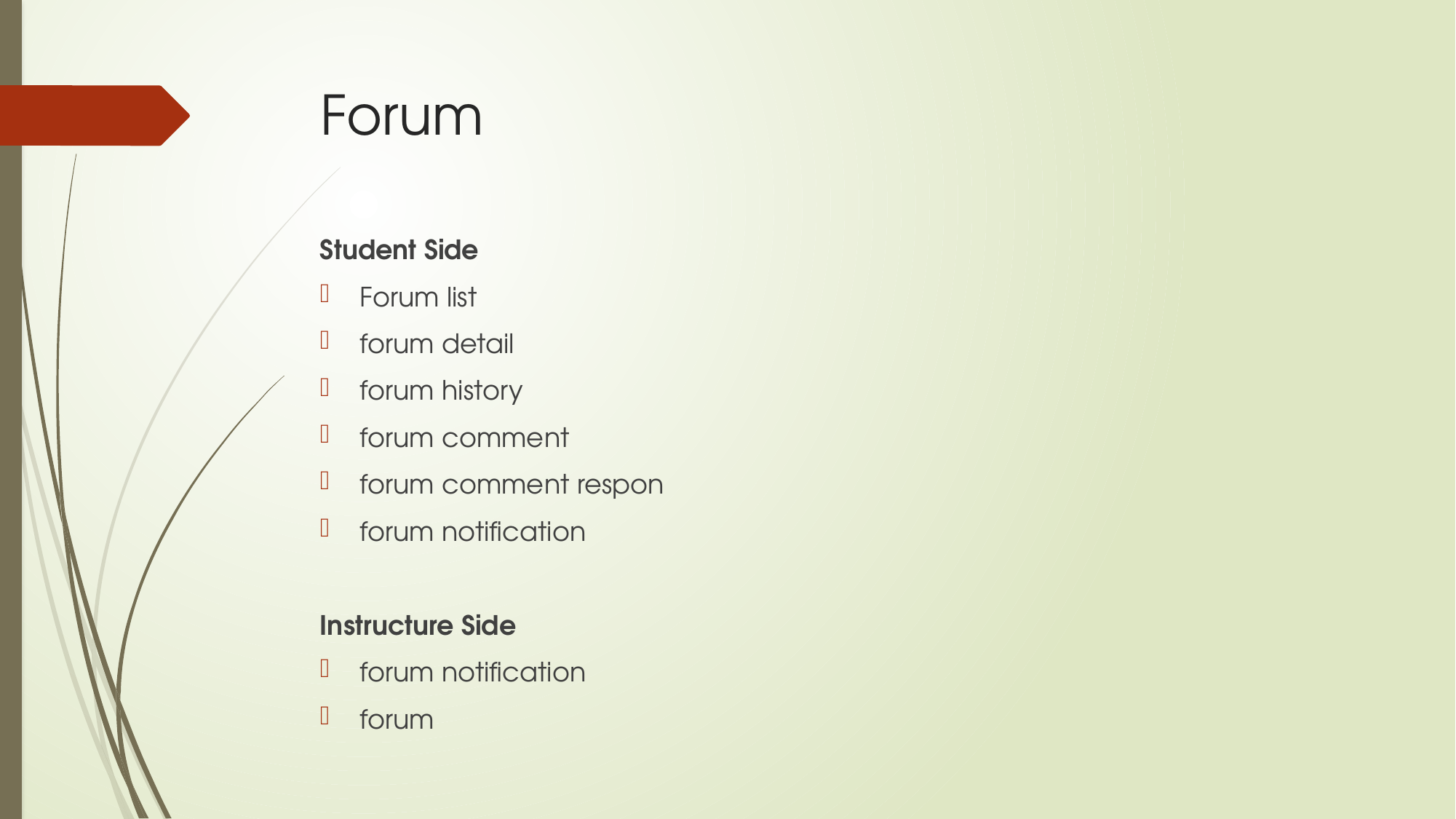

# Forum
Student Side
Forum list
forum detail
forum history
forum comment
forum comment respon
forum notification

Instructure Side
forum notification
forum